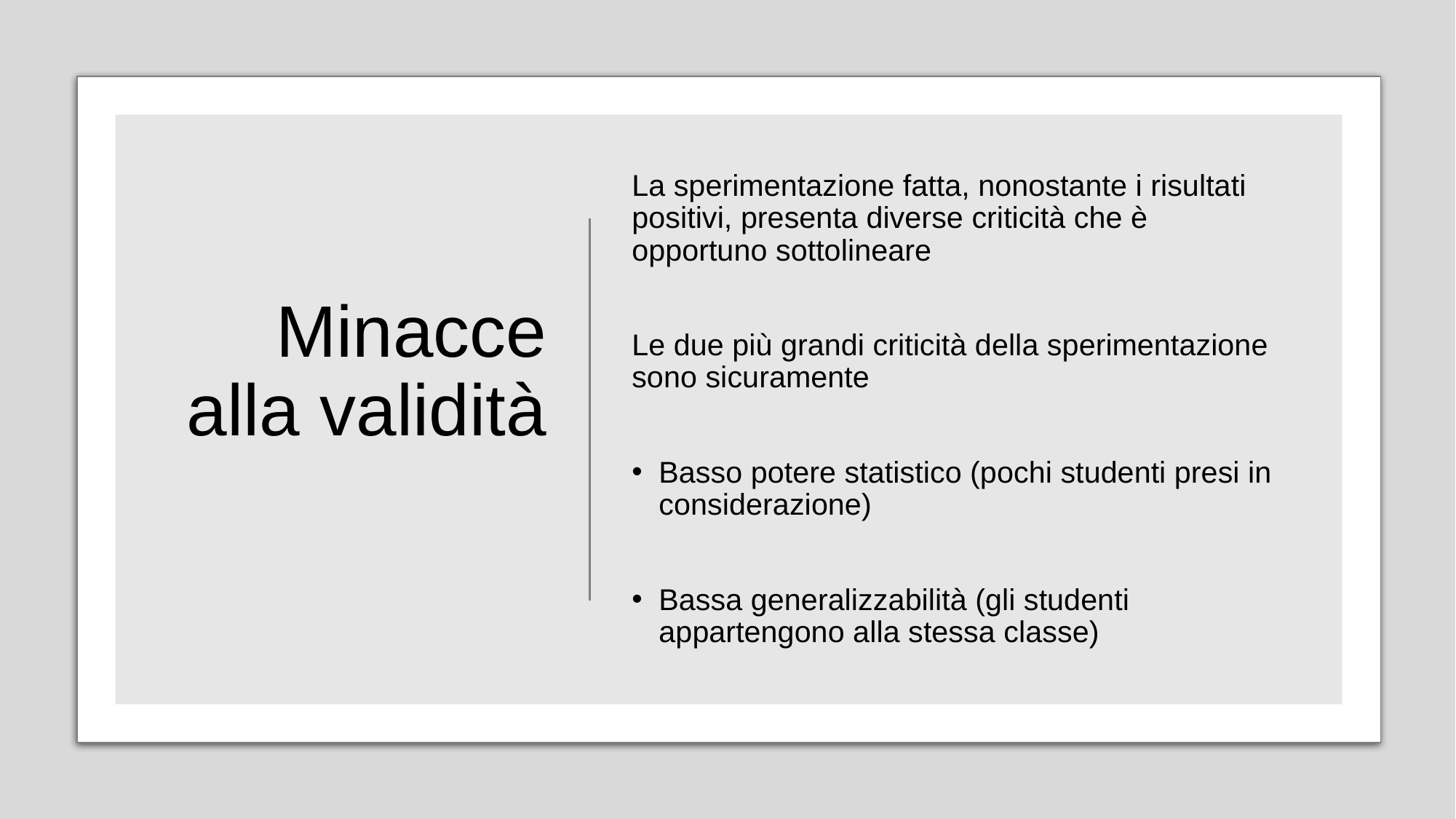

# Minacce alla validità
La sperimentazione fatta, nonostante i risultati positivi, presenta diverse criticità che è opportuno sottolineare

Le due più grandi criticità della sperimentazione sono sicuramente

Basso potere statistico (pochi studenti presi in considerazione)

Bassa generalizzabilità (gli studenti appartengono alla stessa classe)